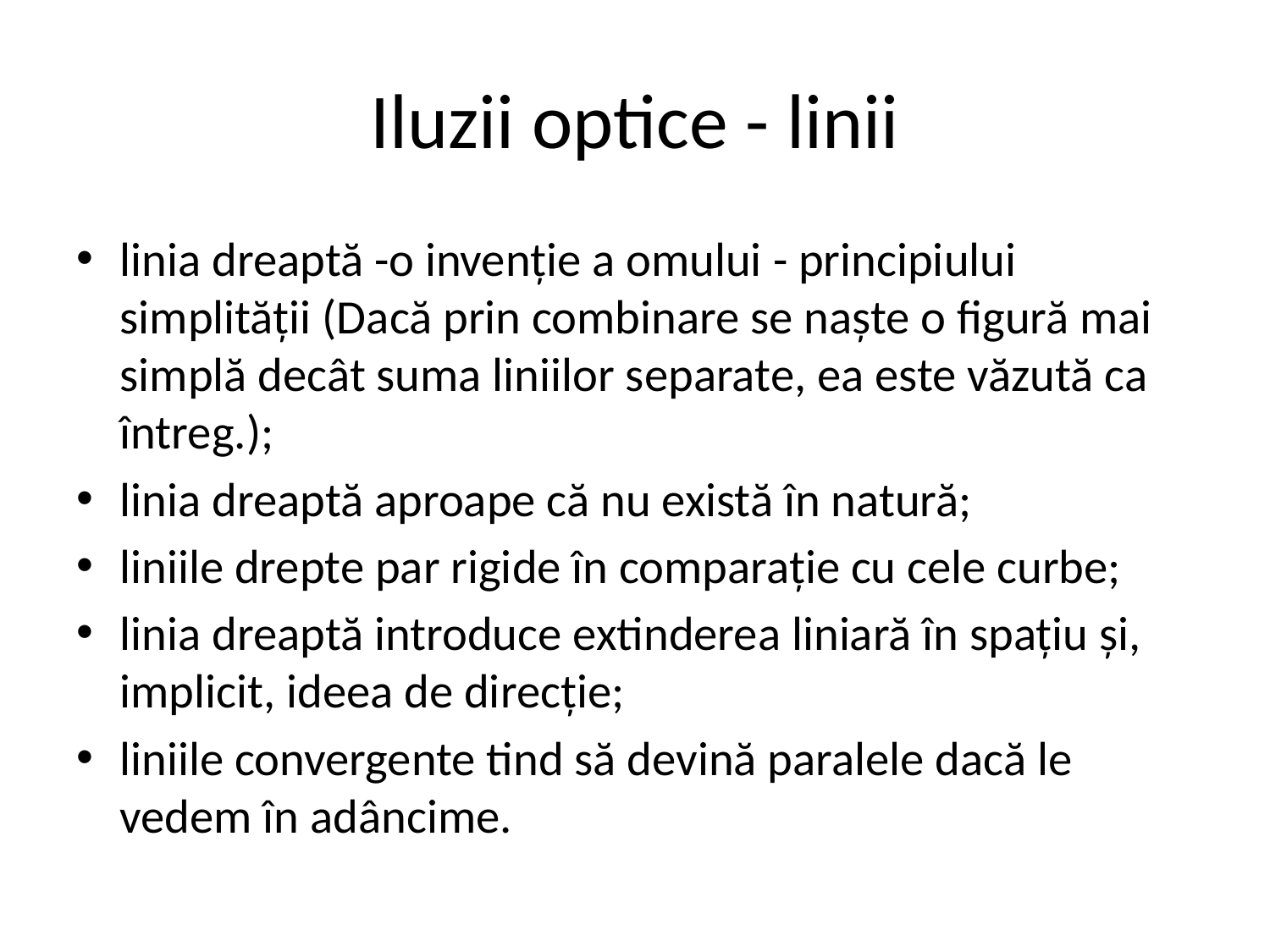

# Iluzii optice - linii
linia dreaptă -o invenție a omului - principiului simplității (Dacă prin combinare se naște o figură mai simplă decât suma liniilor separate, ea este văzută ca întreg.);
linia dreaptă aproape că nu există în natură;
liniile drepte par rigide în comparație cu cele curbe;
linia dreaptă introduce extinderea liniară în spațiu și, implicit, ideea de direcție;
liniile convergente tind să devină paralele dacă le vedem în adâncime.